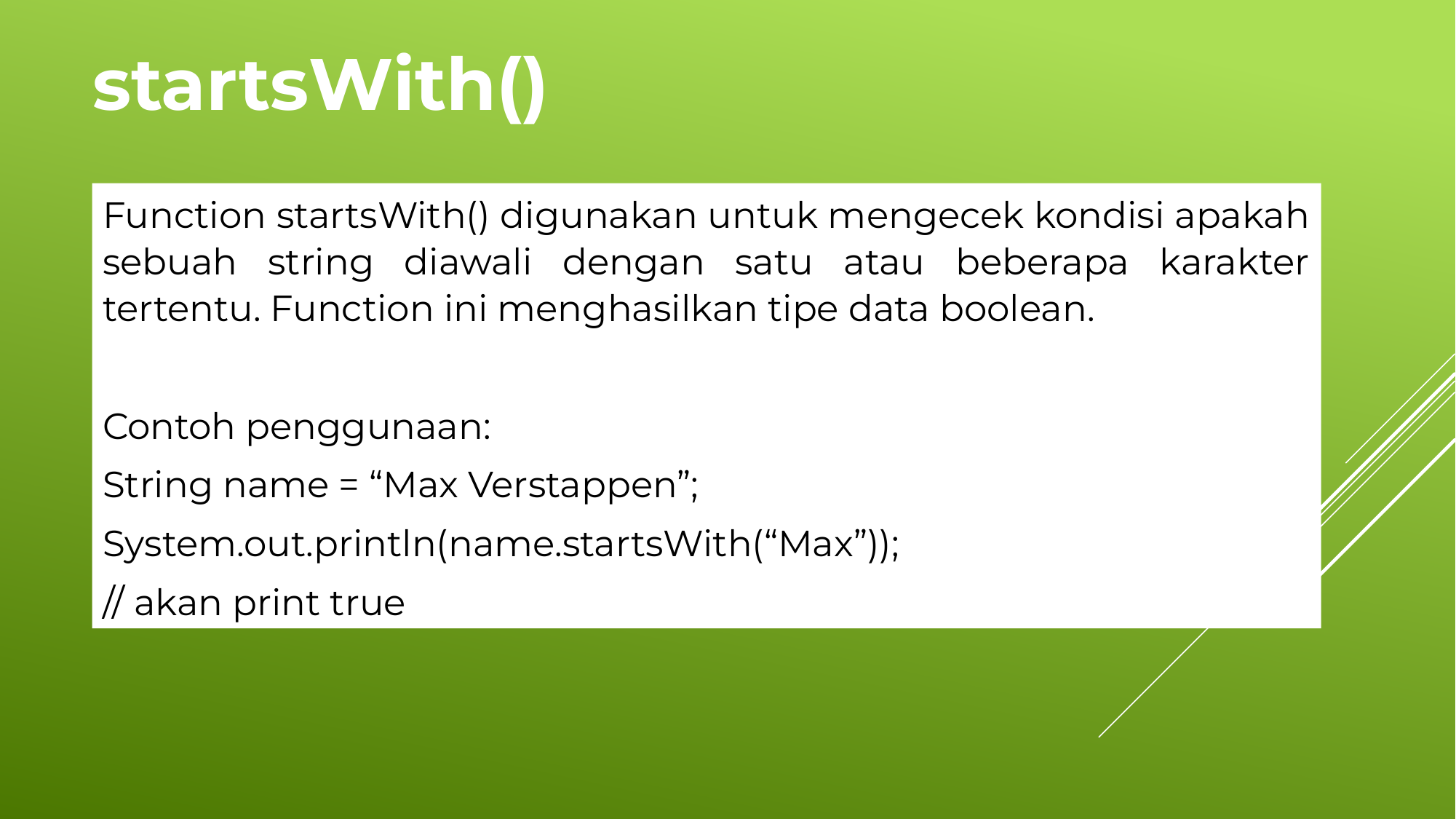

startsWith()
Function startsWith() digunakan untuk mengecek kondisi apakah sebuah string diawali dengan satu atau beberapa karakter tertentu. Function ini menghasilkan tipe data boolean.

Contoh penggunaan:
String name = “Max Verstappen”;
System.out.println(name.startsWith(“Max”));
// akan print true